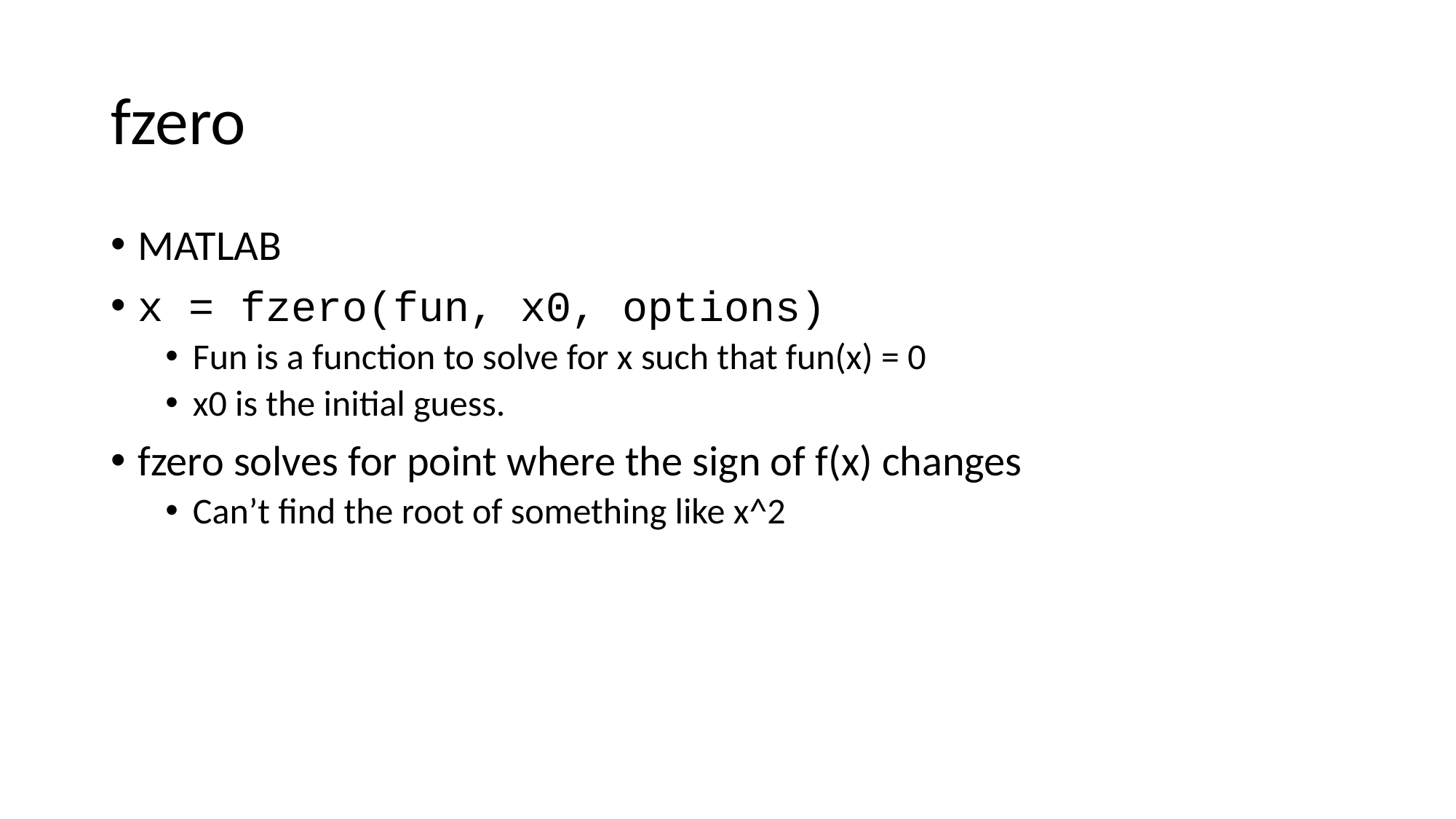

# fzero
MATLAB
x = fzero(fun, x0, options)
Fun is a function to solve for x such that fun(x) = 0
x0 is the initial guess.
fzero solves for point where the sign of f(x) changes
Can’t find the root of something like x^2